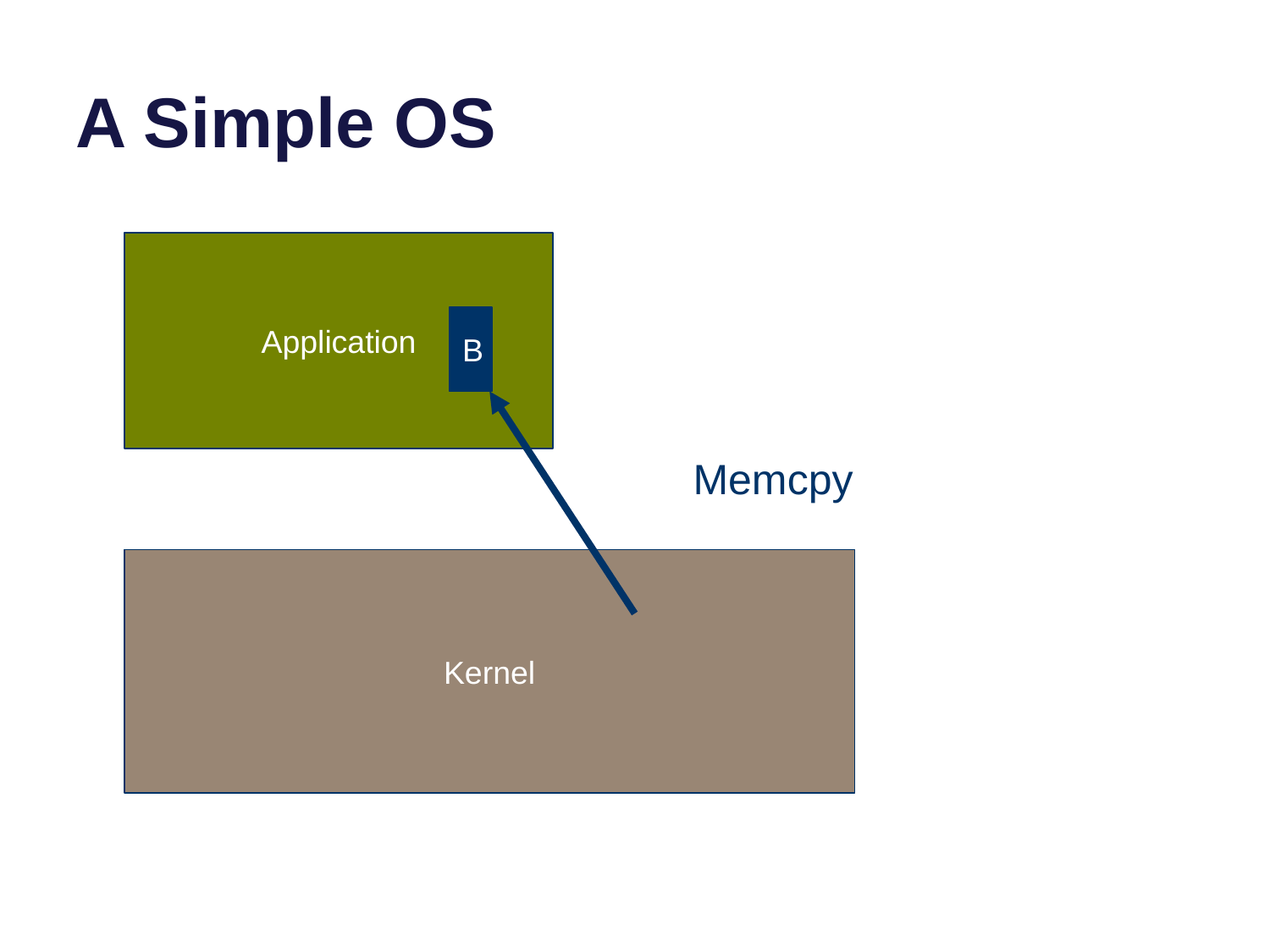

# A Simple OS
Application
B
Memcpy
Kernel